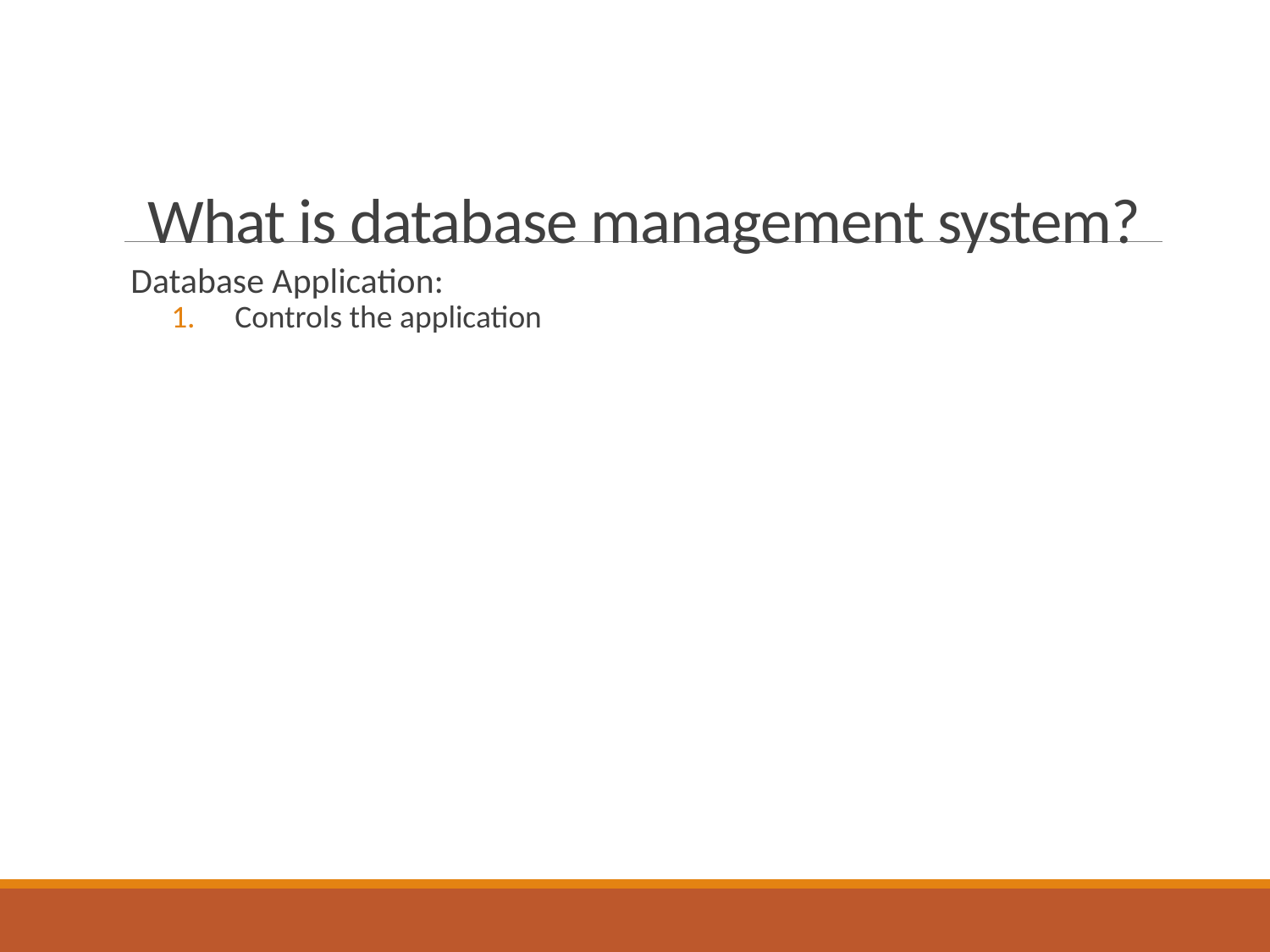

What is database management system?
Database Application:
Controls the application